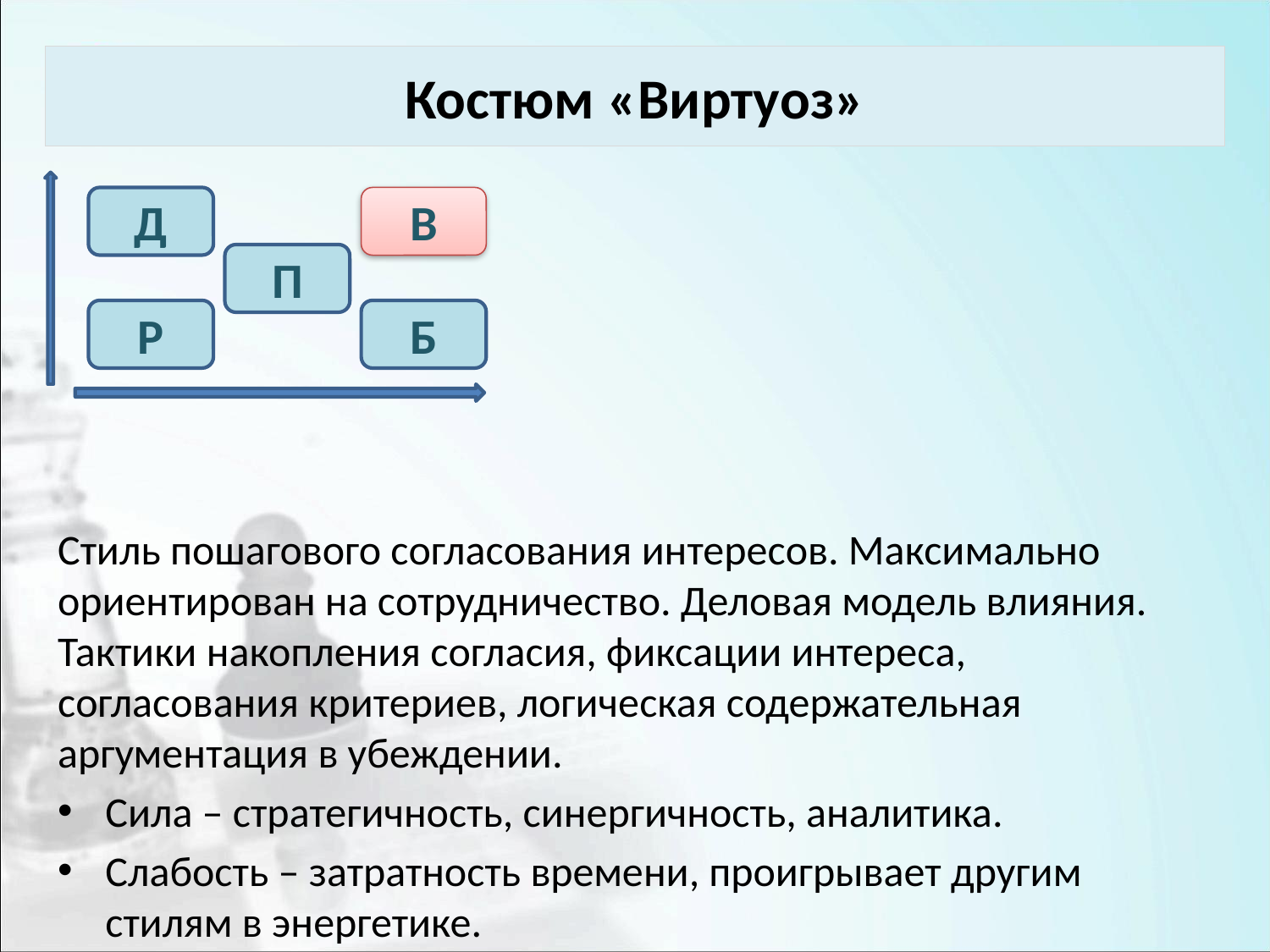

# Костюм «Виртуоз»

Д
В
П
Р
Б

Стиль пошагового согласования интересов. Максимально ориентирован на сотрудничество. Деловая модель влияния. Тактики накопления согласия, фиксации интереса, согласования критериев, логическая содержательная аргументация в убеждении.
Сила – стратегичность, синергичность, аналитика.
Слабость – затратность времени, проигрывает другим стилям в энергетике.